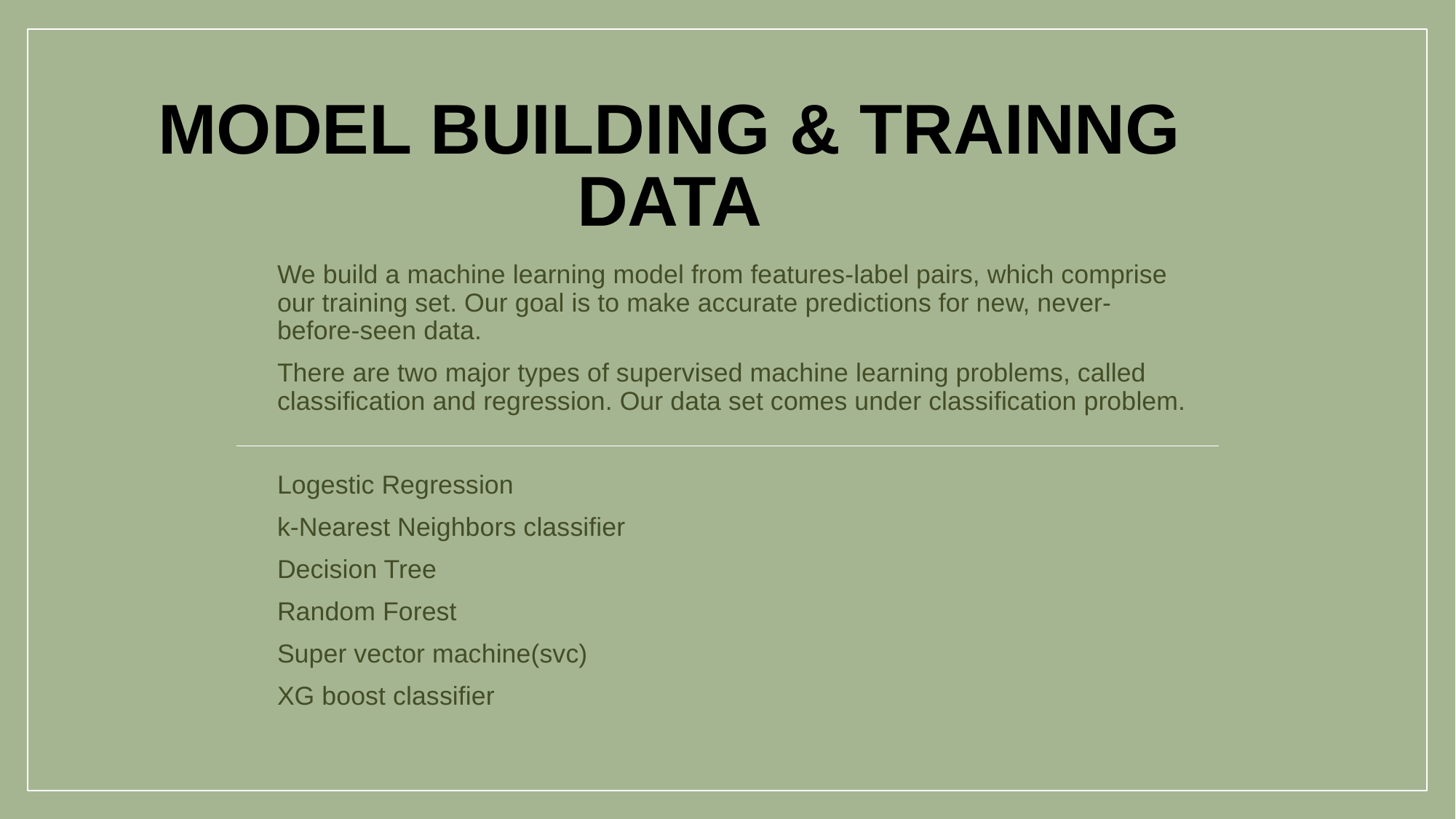

# Model Building & Trainng Data
We build a machine learning model from features-label pairs, which comprise our training set. Our goal is to make accurate predictions for new, never-before-seen data.
There are two major types of supervised machine learning problems, called classification and regression. Our data set comes under classification problem.

Logestic Regression
k-Nearest Neighbors classifier
Decision Tree
Random Forest
Super vector machine(svc)
XG boost classifier